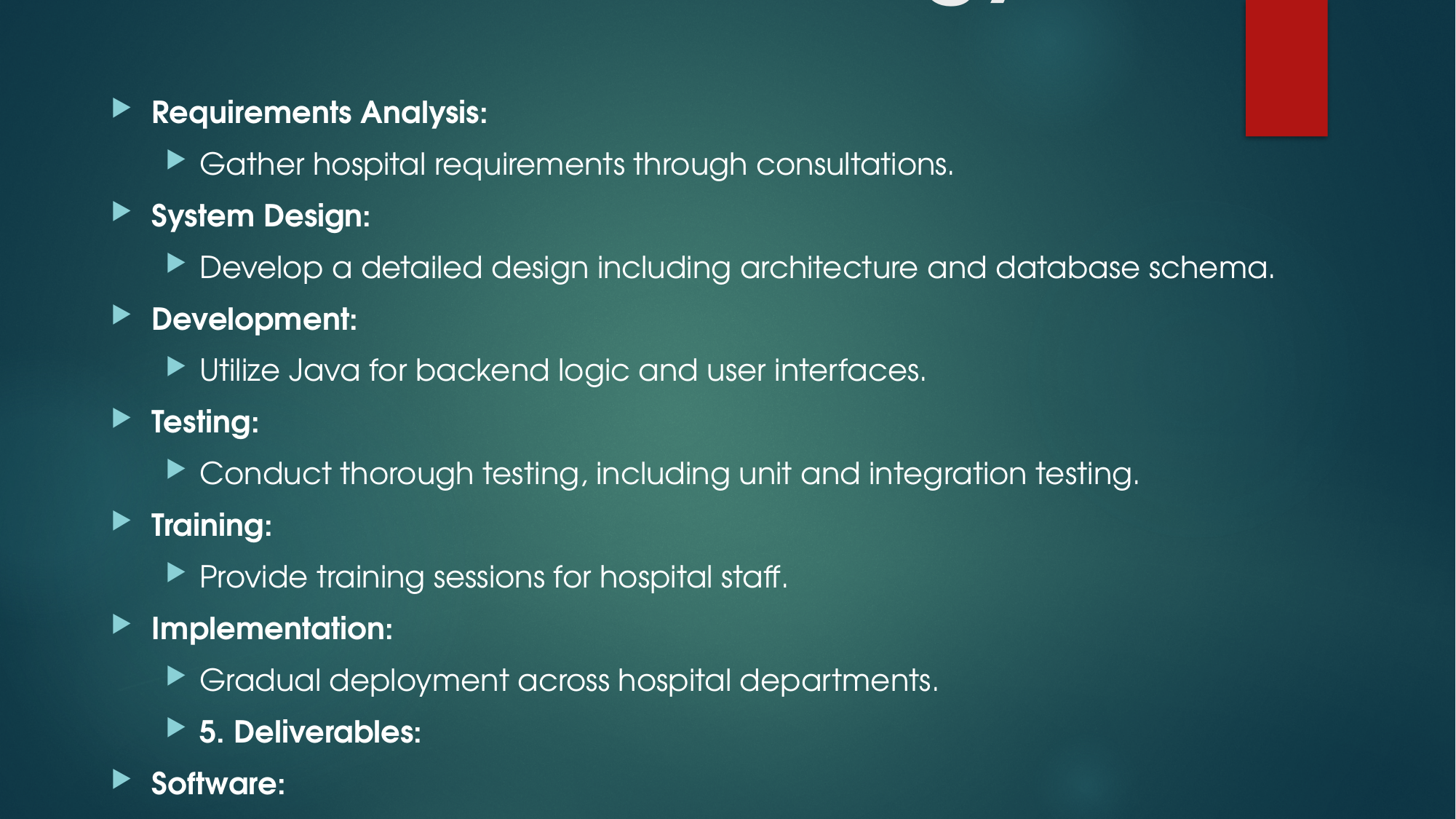

# Methodology
Requirements Analysis:
Gather hospital requirements through consultations.
System Design:
Develop a detailed design including architecture and database schema.
Development:
Utilize Java for backend logic and user interfaces.
Testing:
Conduct thorough testing, including unit and integration testing.
Training:
Provide training sessions for hospital staff.
Implementation:
Gradual deployment across hospital departments.
5. Deliverables:
Software:
Fully functional Hospital Management System coded in Java.
Documentation:
User manuals and technical documentation